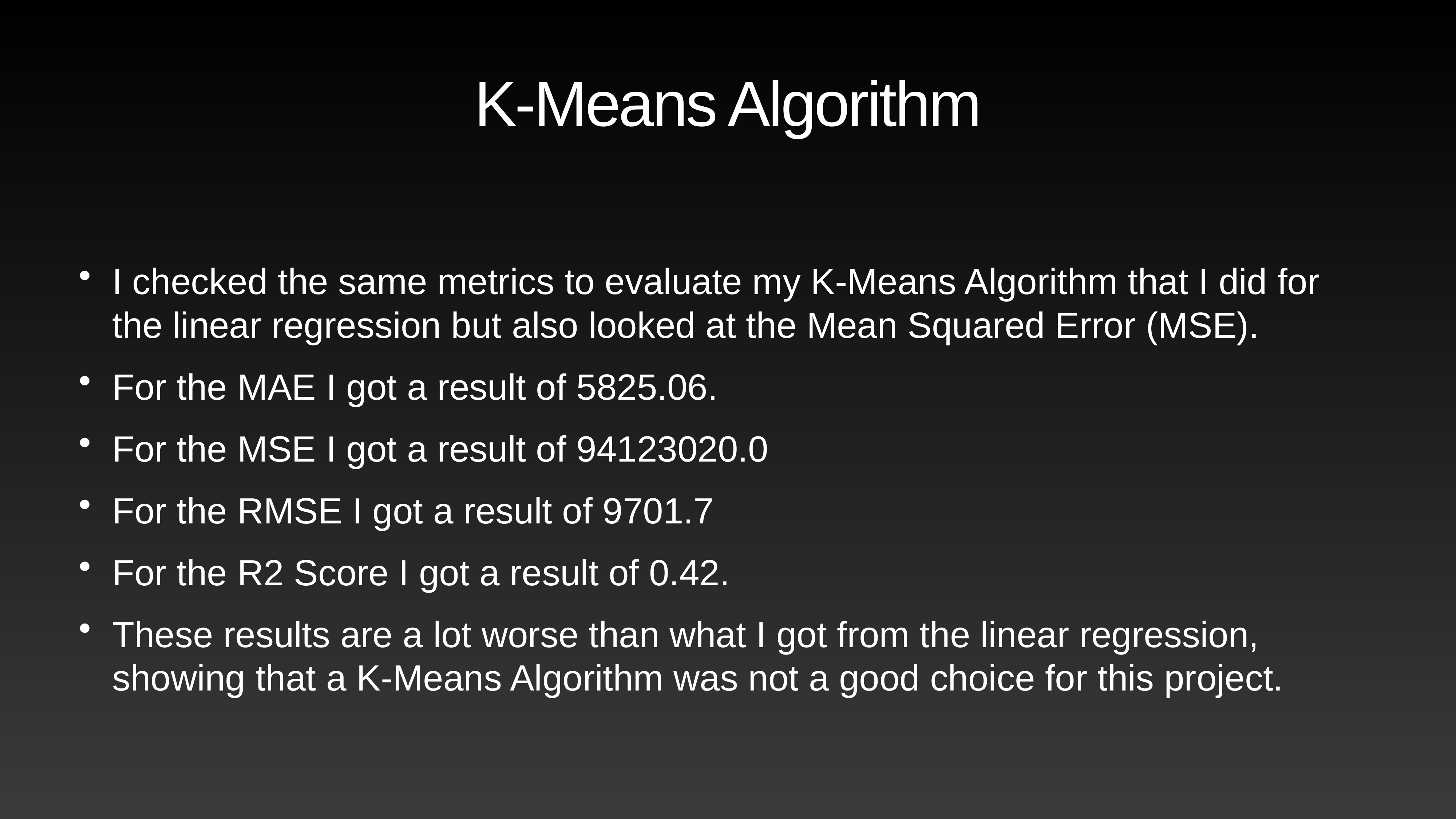

# K-Means Algorithm

I checked the same metrics to evaluate my K-Means Algorithm that I did for the linear regression but also looked at the Mean Squared Error (MSE).
For the MAE I got a result of 5825.06.
For the MSE I got a result of 94123020.0
For the RMSE I got a result of 9701.7
For the R2 Score I got a result of 0.42.
These results are a lot worse than what I got from the linear regression, showing that a K-Means Algorithm was not a good choice for this project.